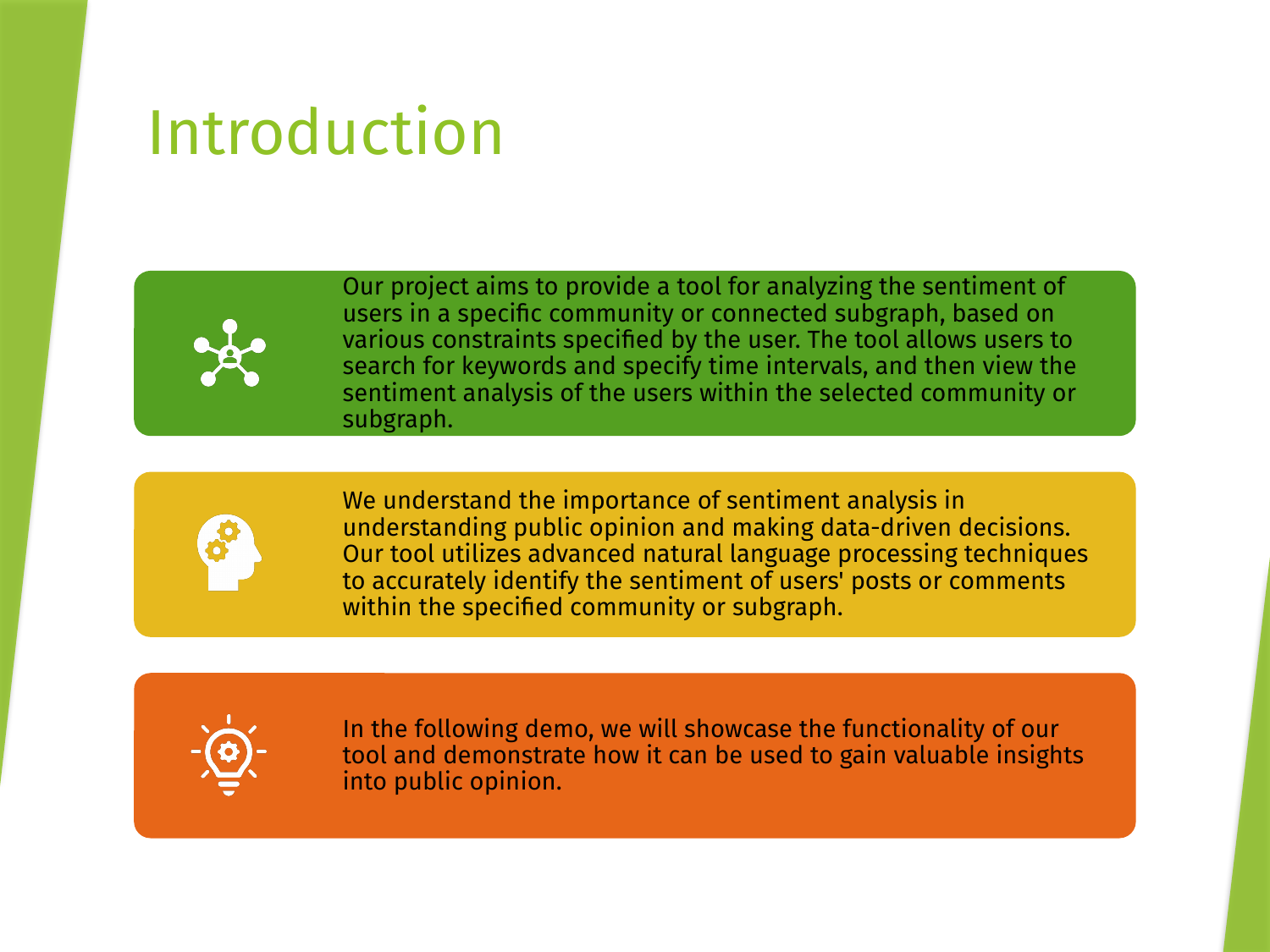

# Introduction
Our project aims to provide a tool for analyzing the sentiment of users in a specific community or connected subgraph, based on various constraints specified by the user. The tool allows users to search for keywords and specify time intervals, and then view the sentiment analysis of the users within the selected community or subgraph.
We understand the importance of sentiment analysis in understanding public opinion and making data-driven decisions. Our tool utilizes advanced natural language processing techniques to accurately identify the sentiment of users' posts or comments within the specified community or subgraph.
In the following demo, we will showcase the functionality of our tool and demonstrate how it can be used to gain valuable insights into public opinion.